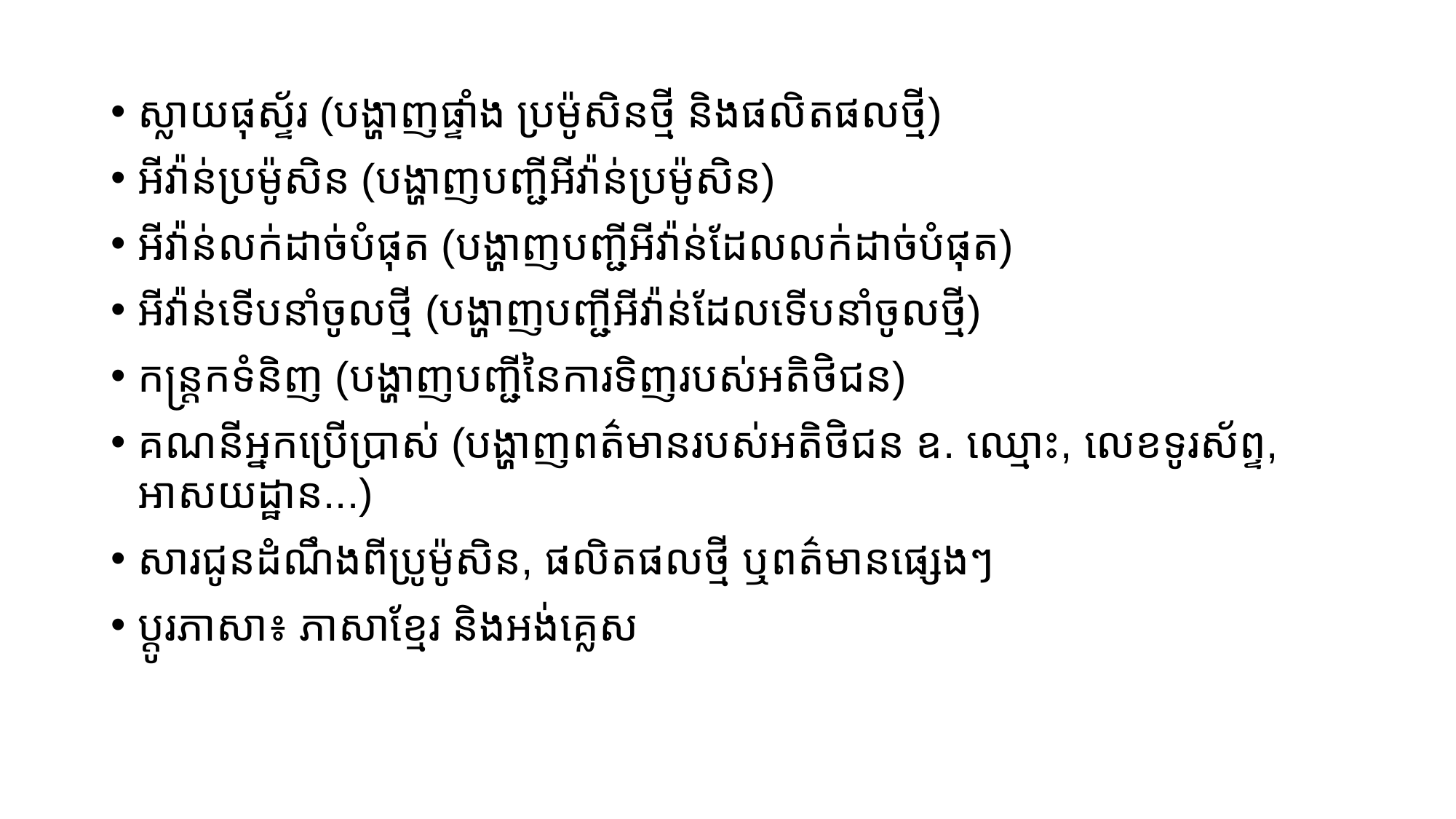

ស្លាយផុស្ទ័រ (បង្ហាញផ្ទាំង ប្រម៉ូសិនថ្មី និងផលិតផលថ្មី)
អីវ៉ាន់ប្រម៉ូសិន (បង្ហាញបញ្ជីអីវ៉ាន់ប្រម៉ូសិន)
អីវ៉ាន់លក់ដាច់បំផុត (បង្ហាញបញ្ជីអីវ៉ាន់ដែលលក់ដាច់បំផុត)
អីវ៉ាន់ទើបនាំចូលថ្មី (បង្ហាញបញ្ជីអីវ៉ាន់ដែលទើបនាំចូលថ្មី)
កន្ត្រកទំនិញ (បង្ហាញបញ្ជីនៃការទិញរបស់អតិថិជន)
គណនីអ្នកប្រើប្រាស់ (បង្ហាញពត៌មានរបស់អតិថិជន ឧ. ឈ្មោះ, លេខទូរស័ព្ទ, អាសយដ្ឋាន...)
សារជូនដំណឹងពីប្រូម៉ូសិន,​ ផលិតផលថ្មី ឬពត៌មានផ្សេងៗ
ប្តូរភាសា៖ ភាសាខ្មែរ និងអង់គ្លេស